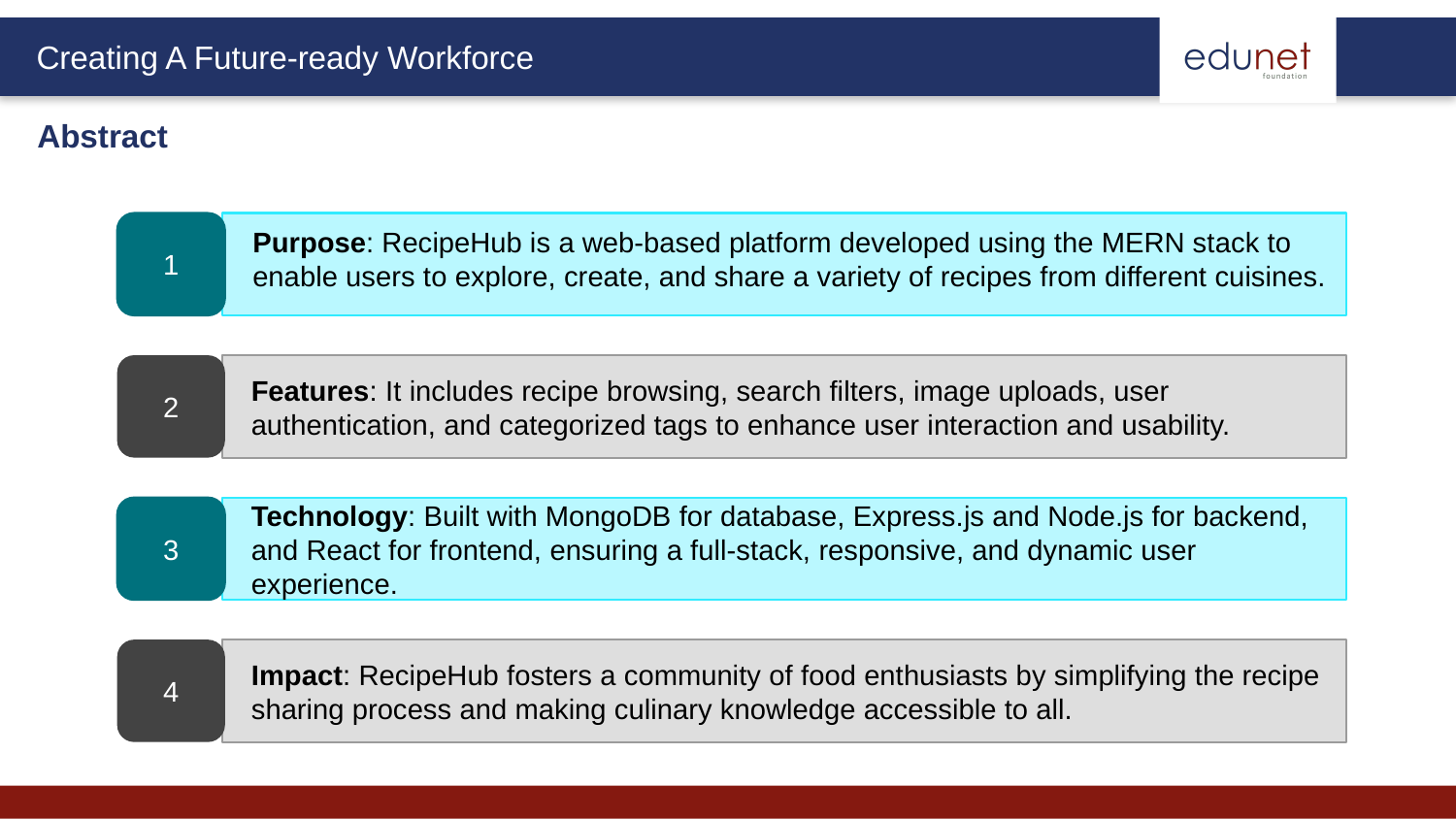

Abstract
1

2
Features: It includes recipe browsing, search filters, image uploads, user authentication, and categorized tags to enhance user interaction and usability.
3
Technology: Built with MongoDB for database, Express.js and Node.js for backend, and React for frontend, ensuring a full-stack, responsive, and dynamic user experience.
4
Impact: RecipeHub fosters a community of food enthusiasts by simplifying the recipe sharing process and making culinary knowledge accessible to all.
Purpose: RecipeHub is a web-based platform developed using the MERN stack to enable users to explore, create, and share a variety of recipes from different cuisines.